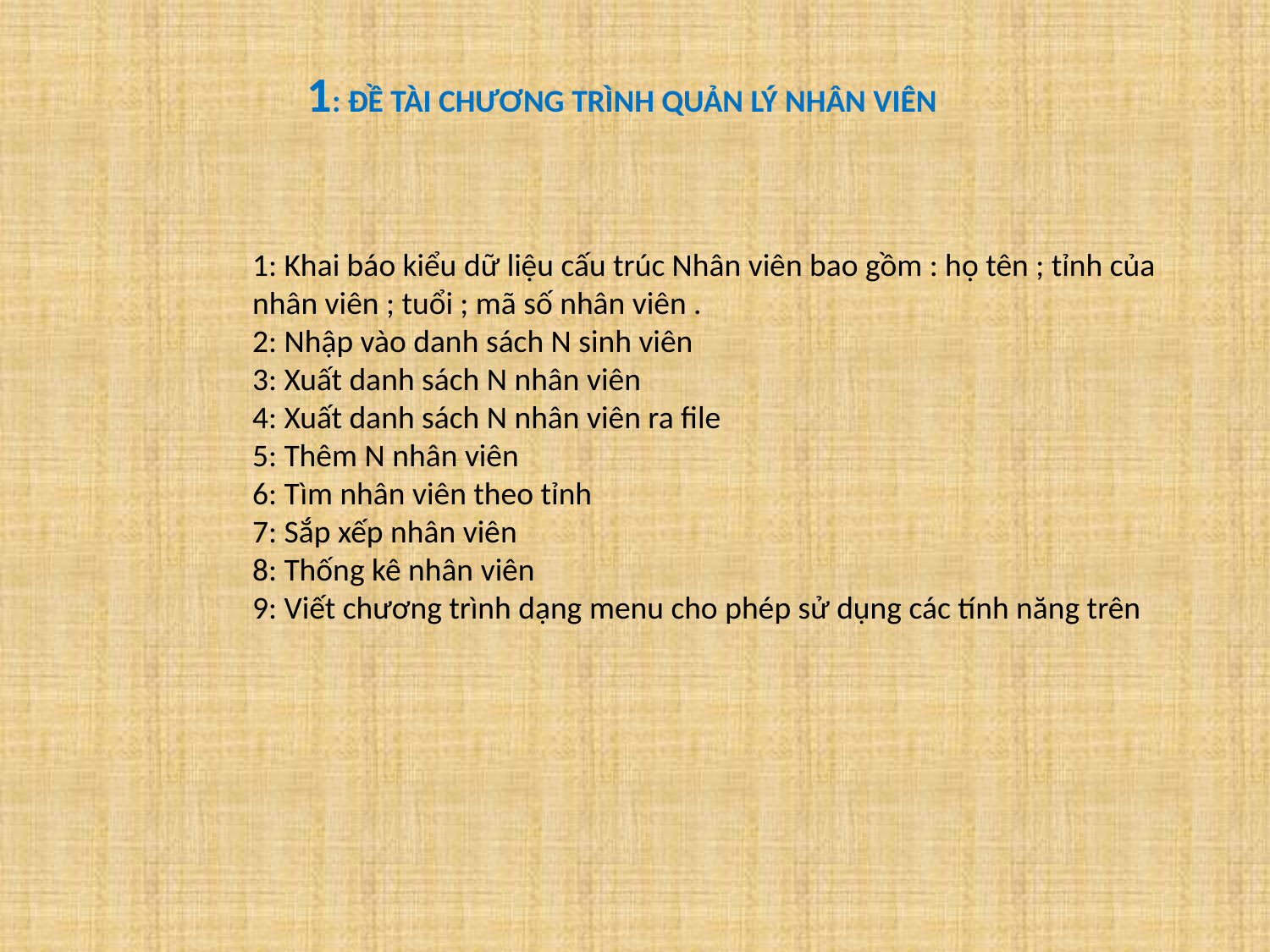

1: ĐỀ TÀI CHƯƠNG TRÌNH QUẢN LÝ NHÂN VIÊN

1: Khai báo kiểu dữ liệu cấu trúc Nhân viên bao gồm : họ tên ; tỉnh của nhân viên ; tuổi ; mã số nhân viên .
2: Nhập vào danh sách N sinh viên
3: Xuất danh sách N nhân viên
4: Xuất danh sách N nhân viên ra file
5: Thêm N nhân viên
6: Tìm nhân viên theo tỉnh
7: Sắp xếp nhân viên
8: Thống kê nhân viên
9: Viết chương trình dạng menu cho phép sử dụng các tính năng trên